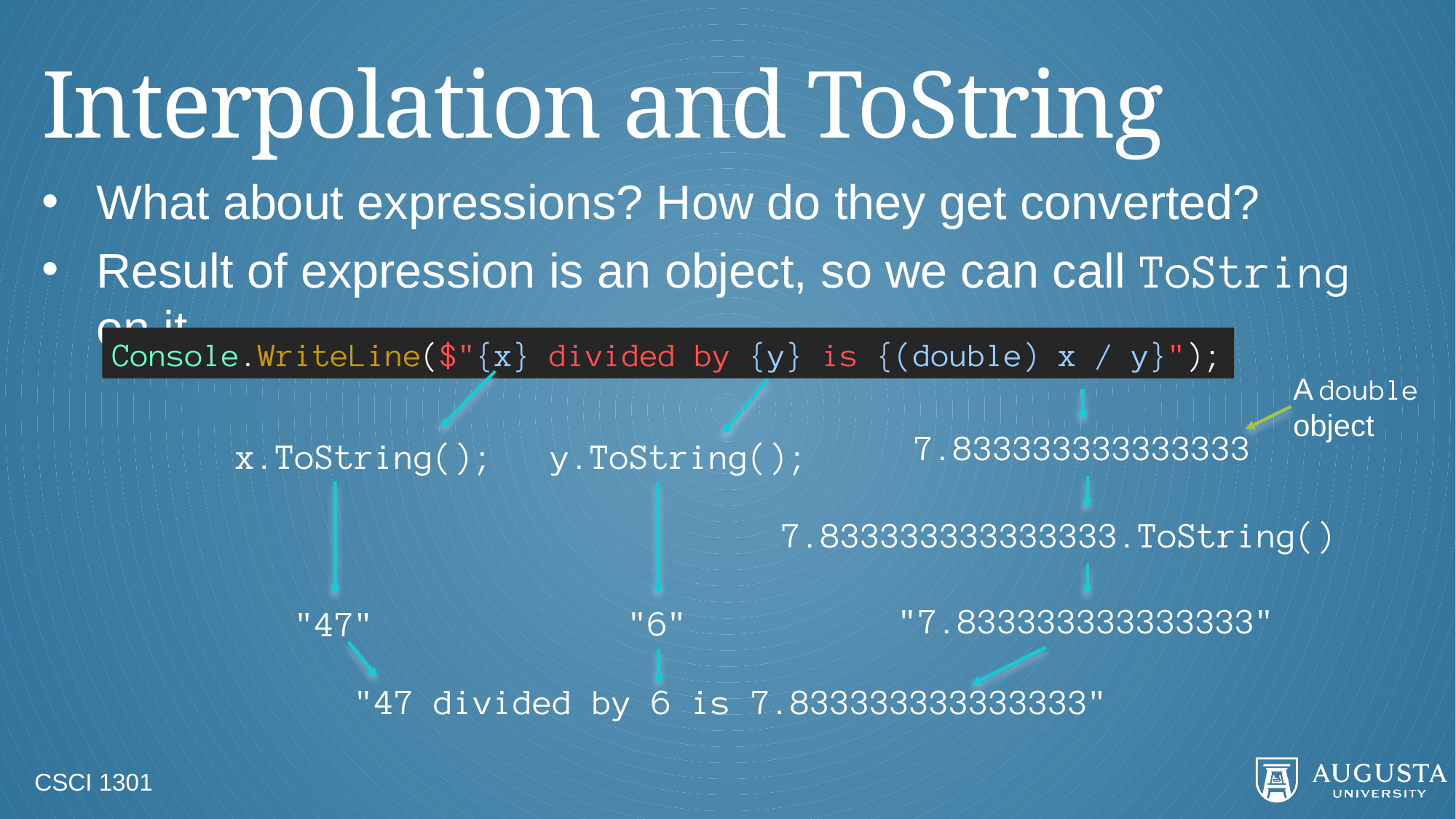

# Interpolation and ToString
What about expressions? How do they get converted?
Result of expression is an object, so we can call ToString on it
Console.WriteLine($"{x} divided by {y} is {(double) x / y}");
A double object
7.833333333333333
x.ToString();
y.ToString();
7.833333333333333.ToString()
"7.833333333333333"
"6"
"47"
"47 divided by 6 is 7.833333333333333"
CSCI 1301